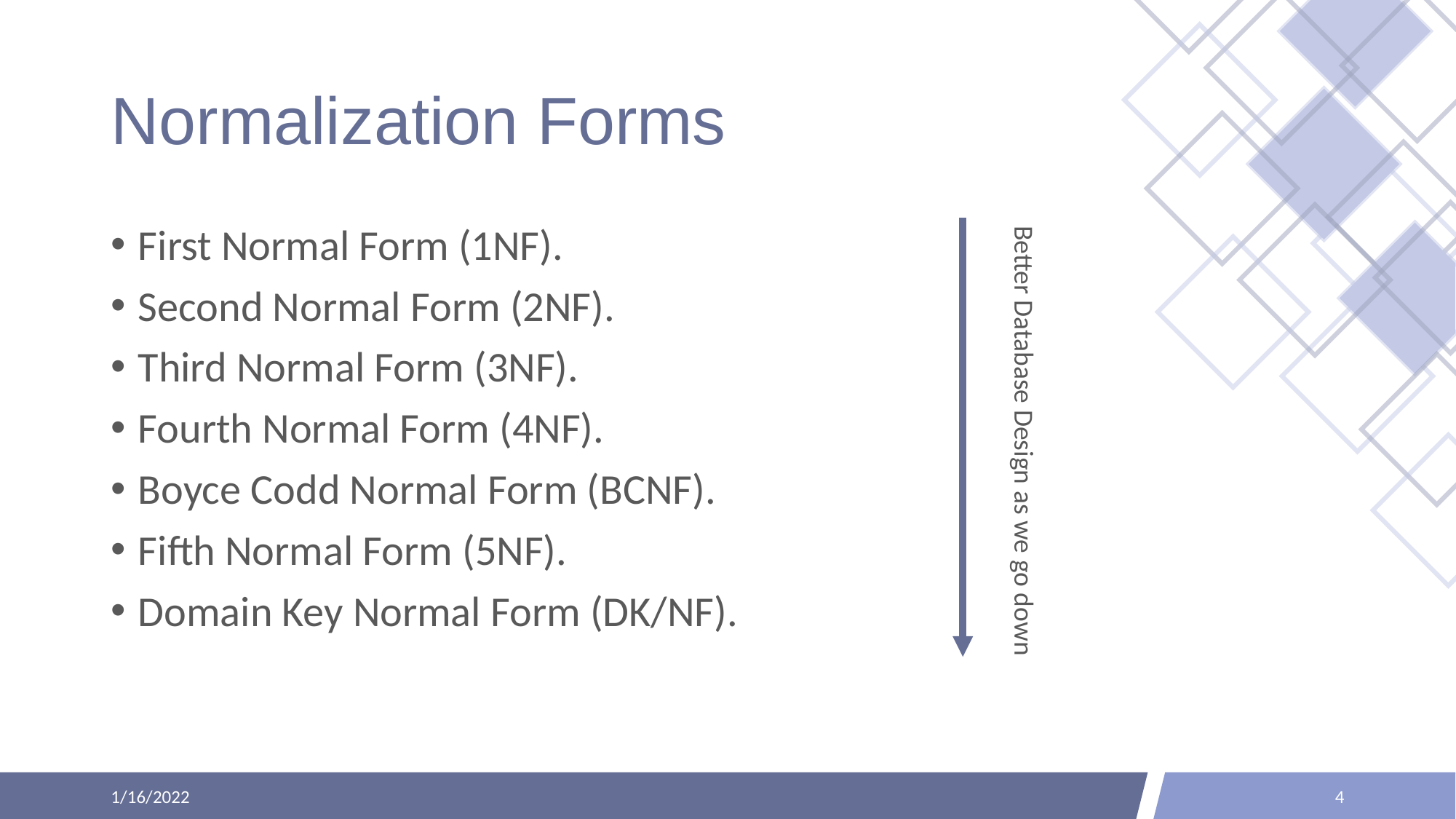

# Normalization Forms
First Normal Form (1NF).
Second Normal Form (2NF).
Third Normal Form (3NF).
Fourth Normal Form (4NF).
Boyce Codd Normal Form (BCNF).
Fifth Normal Form (5NF).
Domain Key Normal Form (DK/NF).
Better Database Design as we go down
1/16/2022
4